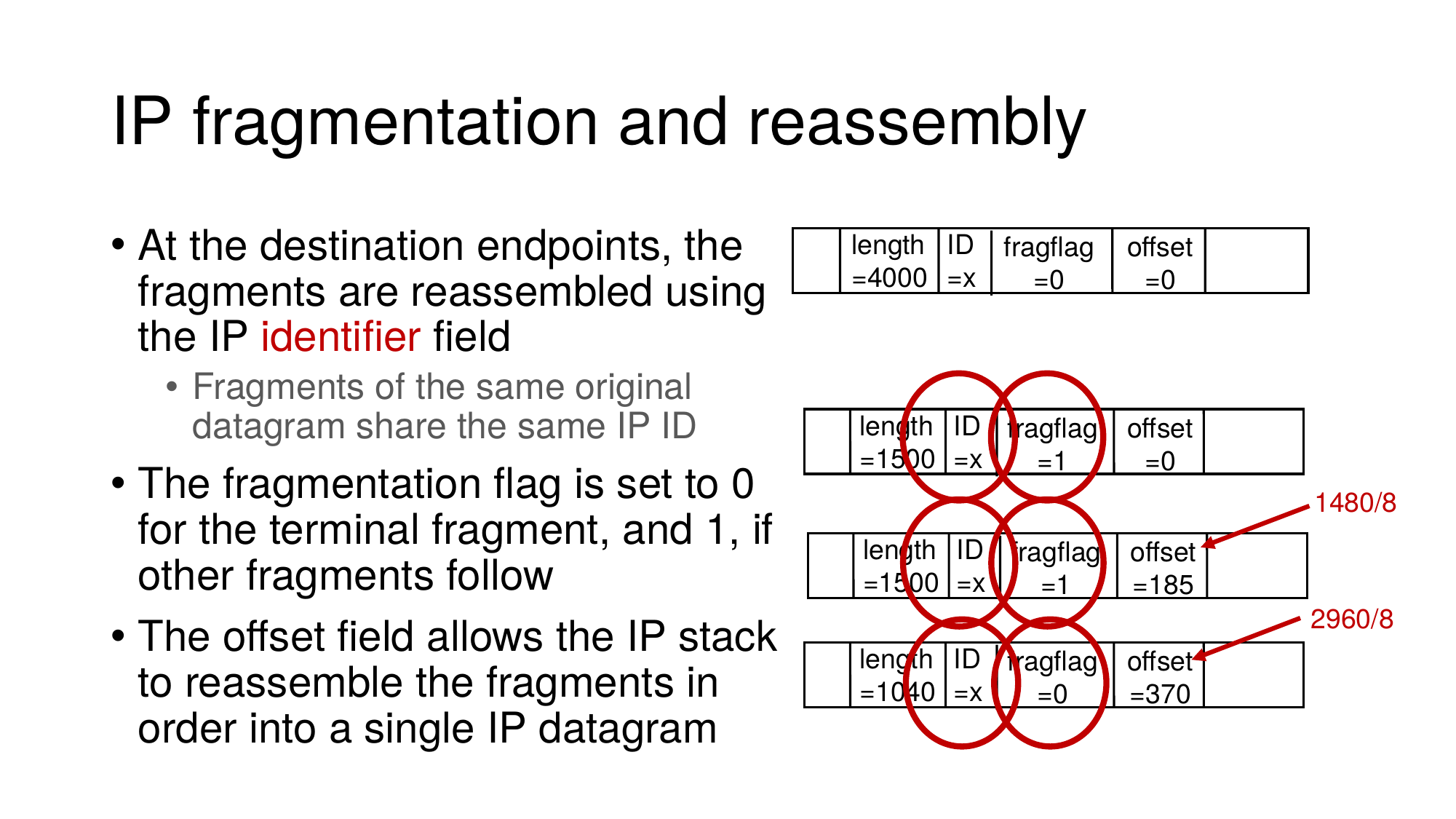

# IP fragmentation and reassembly
At the destination endpoints, the fragments are reassembled using the IP identifier field
Fragments of the same original datagram share the same IP ID
The fragmentation flag is set to 0 for the terminal fragment, and 1, if other fragments follow
The offset field allows the IP stack to reassemble the fragments in order into a single IP datagram
length
=4000
ID
=x
fragflag
=0
offset
=0

length
=1500
ID
=x
fragflag
=1
offset
=0

1480/8

length
=1500
ID
=x

fragflag
=1
offset
=185

2960/8

length
=1040
ID
=x
fragflag
=0
offset
=370